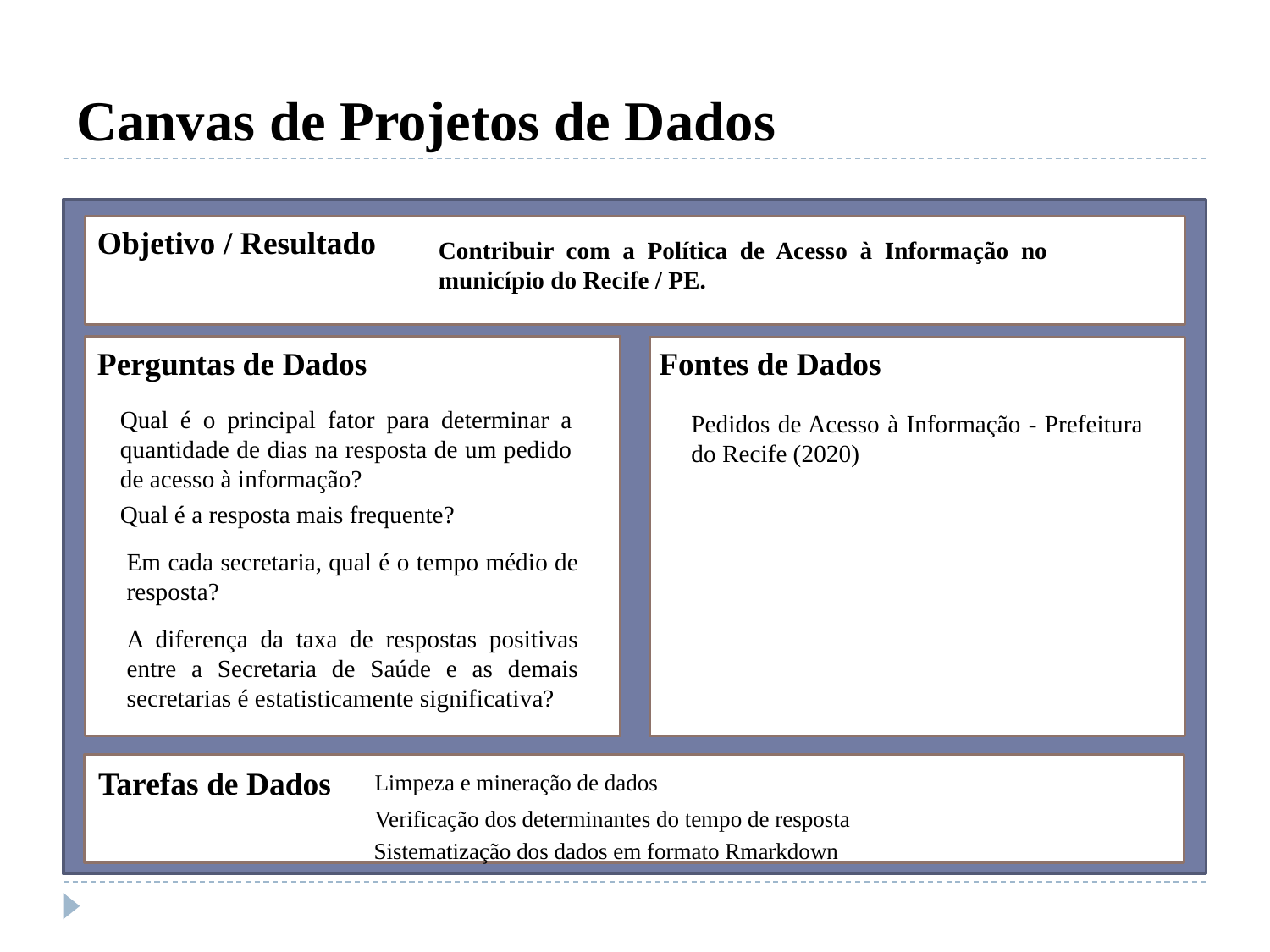

# Canvas de Projetos de Dados

Objetivo / Resultado

Contribuir com a Política de Acesso à Informação no município do Recife / PE.

Perguntas de Dados
Fontes de Dados

Qual é o principal fator para determinar a quantidade de dias na resposta de um pedido de acesso à informação?
Pedidos de Acesso à Informação - Prefeitura do Recife (2020)
Qual é a resposta mais frequente?
Em cada secretaria, qual é o tempo médio de resposta?
A diferença da taxa de respostas positivas entre a Secretaria de Saúde e as demais secretarias é estatisticamente significativa?

Tarefas de Dados
Limpeza e mineração de dados
Verificação dos determinantes do tempo de resposta
Sistematização dos dados em formato Rmarkdown